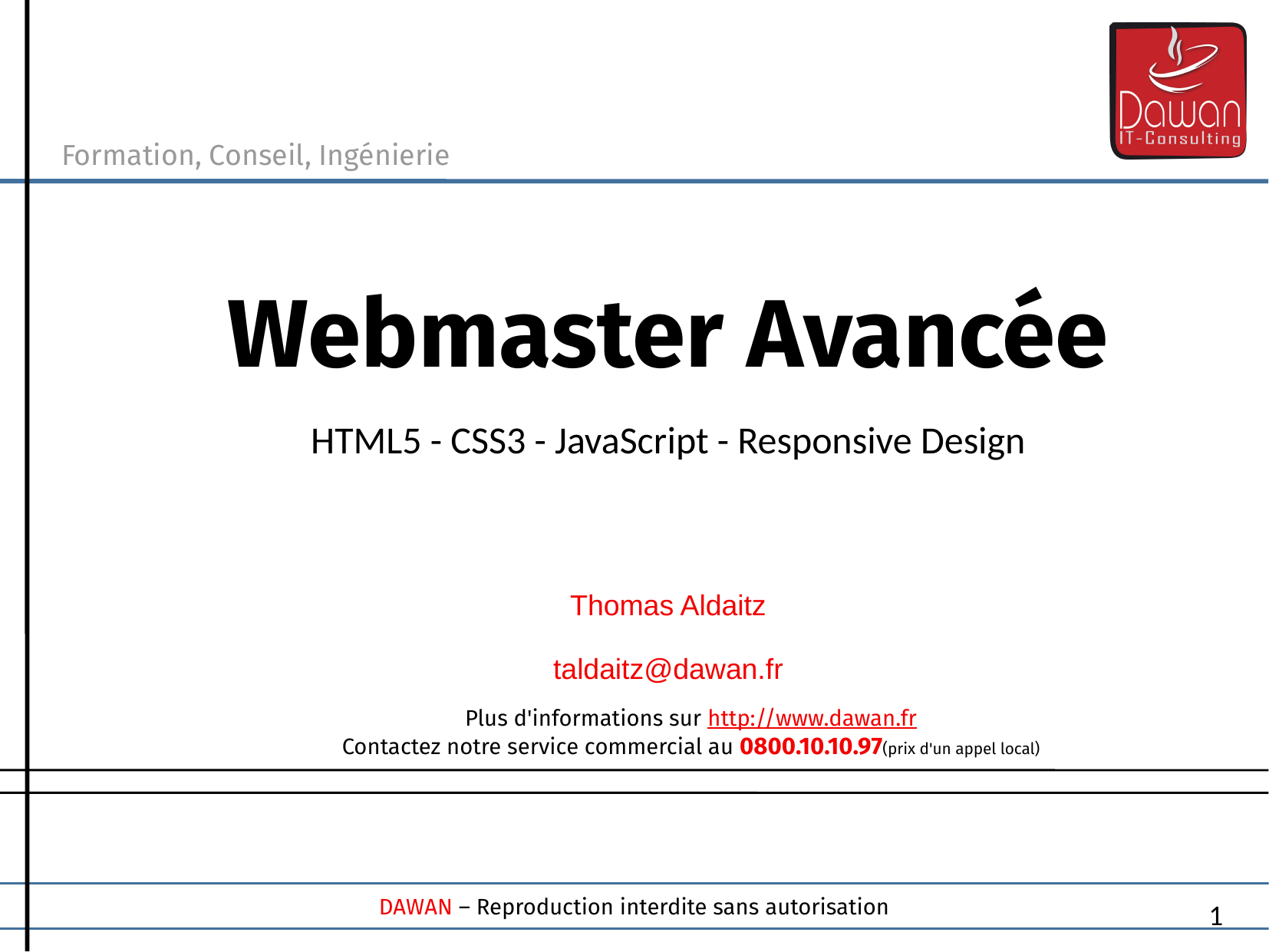

Formation, Conseil, Ingénierie
Webmaster Avancée
HTML5 - CSS3 - JavaScript - Responsive Design

Thomas Aldaitz
taldaitz@dawan.fr
Plus d'informations sur http://www.dawan.fr
Contactez notre service commercial au 0800.10.10.97(prix d'un appel local)

1